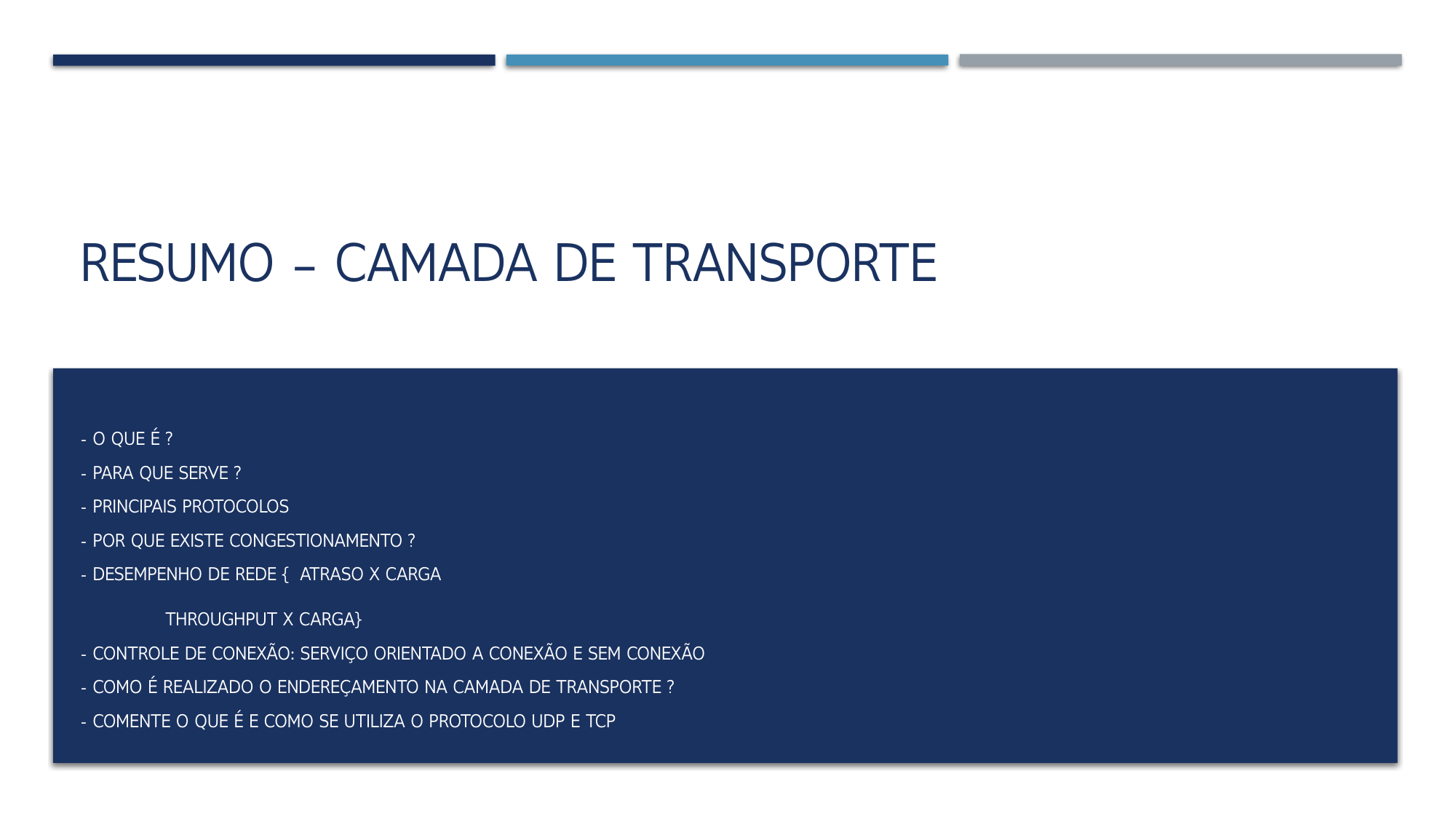

# Resumo – camada de transporte
- O que é ?
- para que serve ?
- principais protocolos
- por que existe congestionamento ?
- desempenho de rede {  Atraso x carga
					Throughput x carga}
- controle de conexão: serviço orientado a conexão e sem conexão
- como é realizado o endereçamento na camada de transporte ?
- comente o que é e como se utiliza o protocolo UDP e TCP